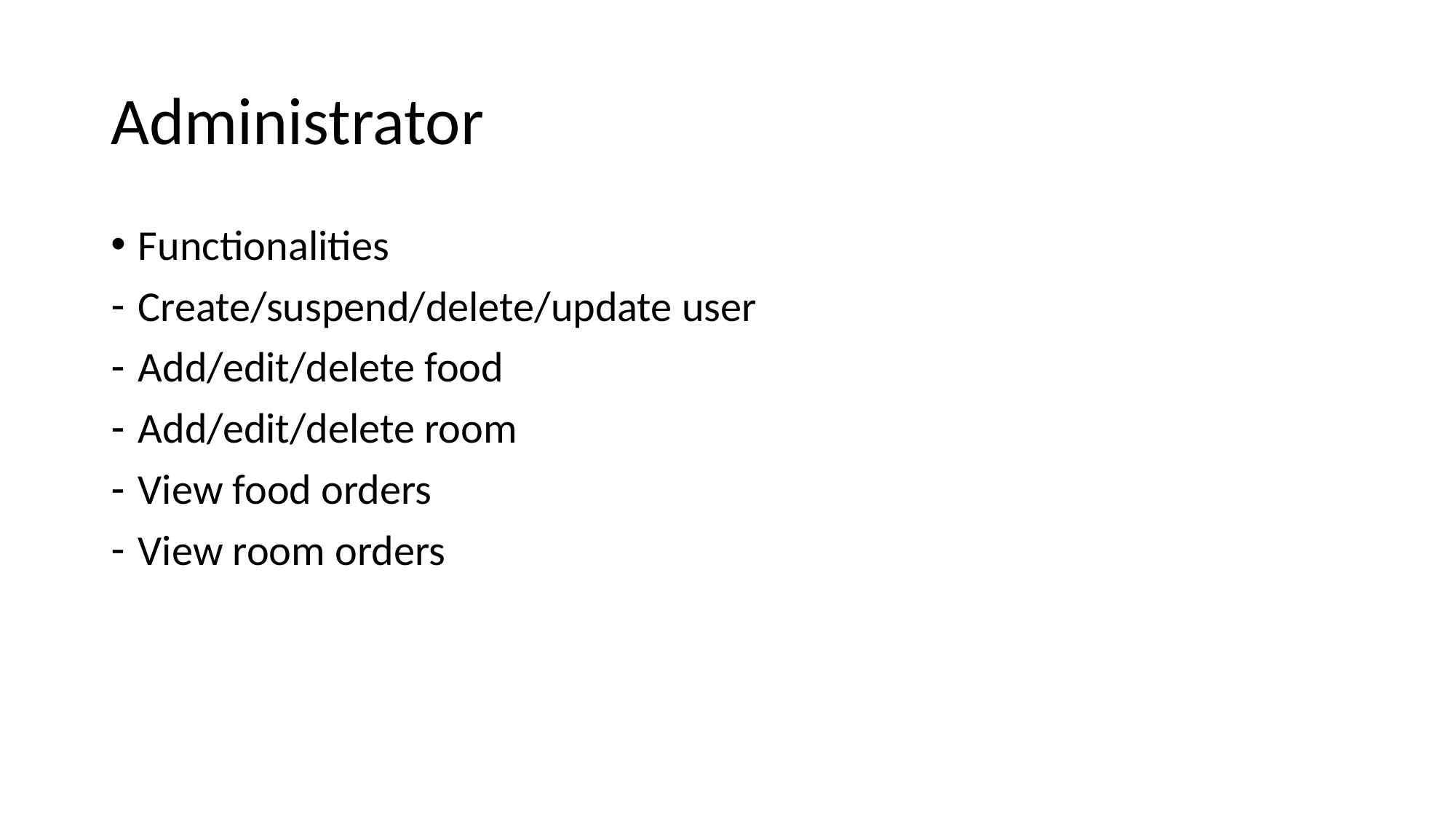

# Administrator
Functionalities
Create/suspend/delete/update user
Add/edit/delete food
Add/edit/delete room
View food orders
View room orders